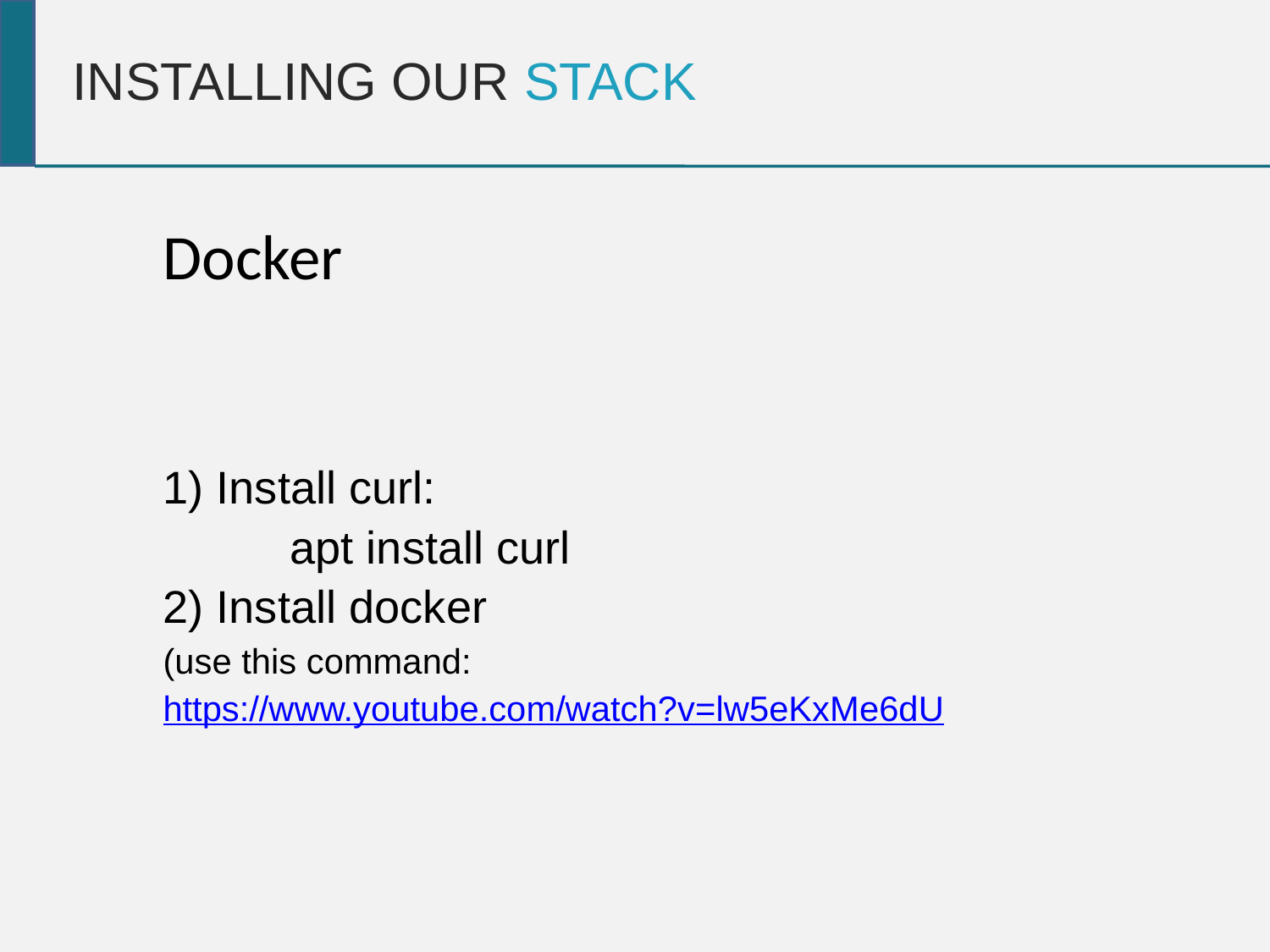

Installing our Stack

Docker

1) Install curl:
	apt install curl
2) Install docker
(use this command:
https://www.youtube.com/watch?v=lw5eKxMe6dU